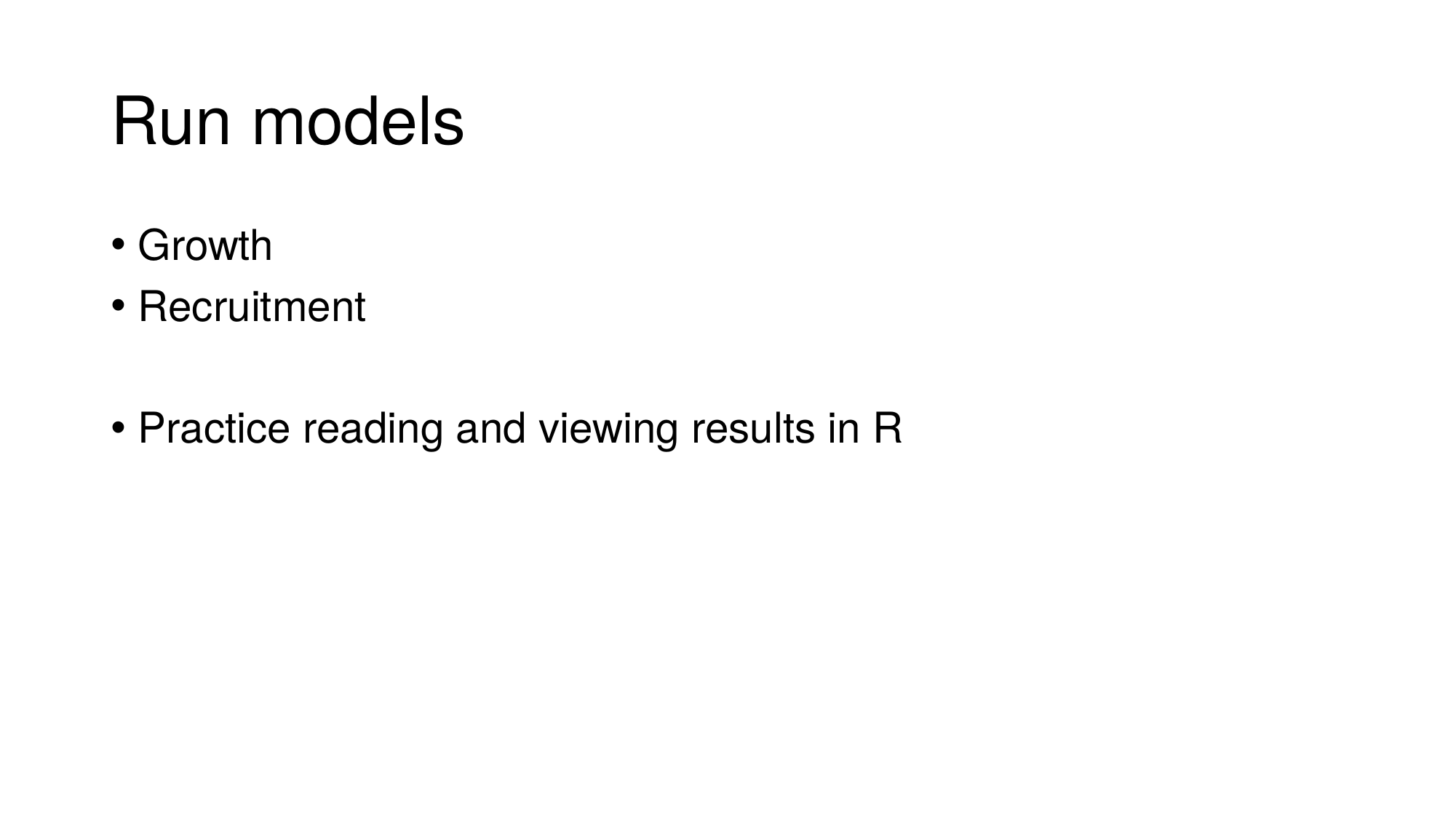

# Run models
Growth
Recruitment

Practice reading and viewing results in R